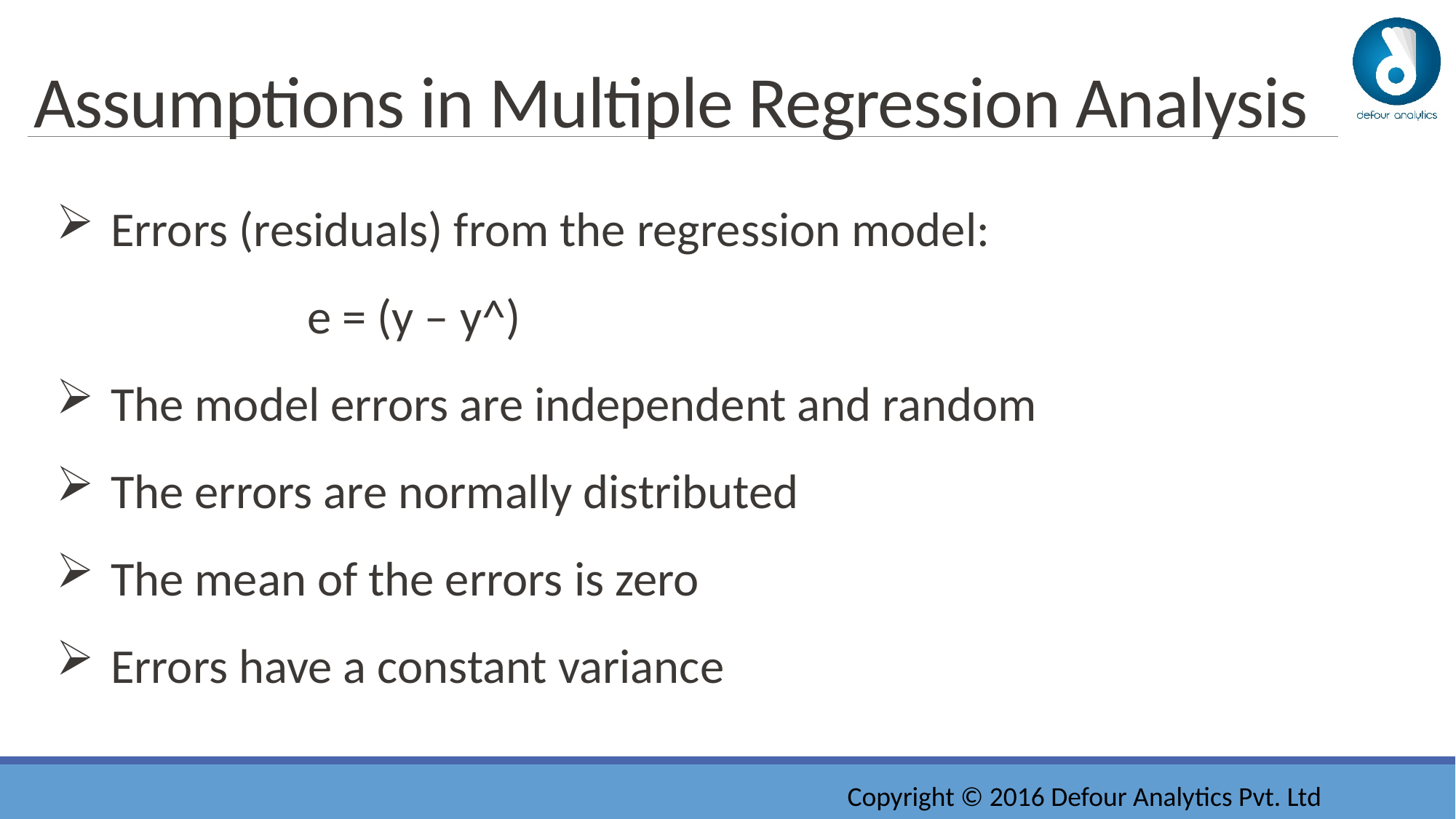

# Assumptions in Multiple Regression Analysis
Errors (residuals) from the regression model:
                       e = (y – y^)
The model errors are independent and random
The errors are normally distributed
The mean of the errors is zero
Errors have a constant variance
Copyright © 2016 Defour Analytics Pvt. Ltd